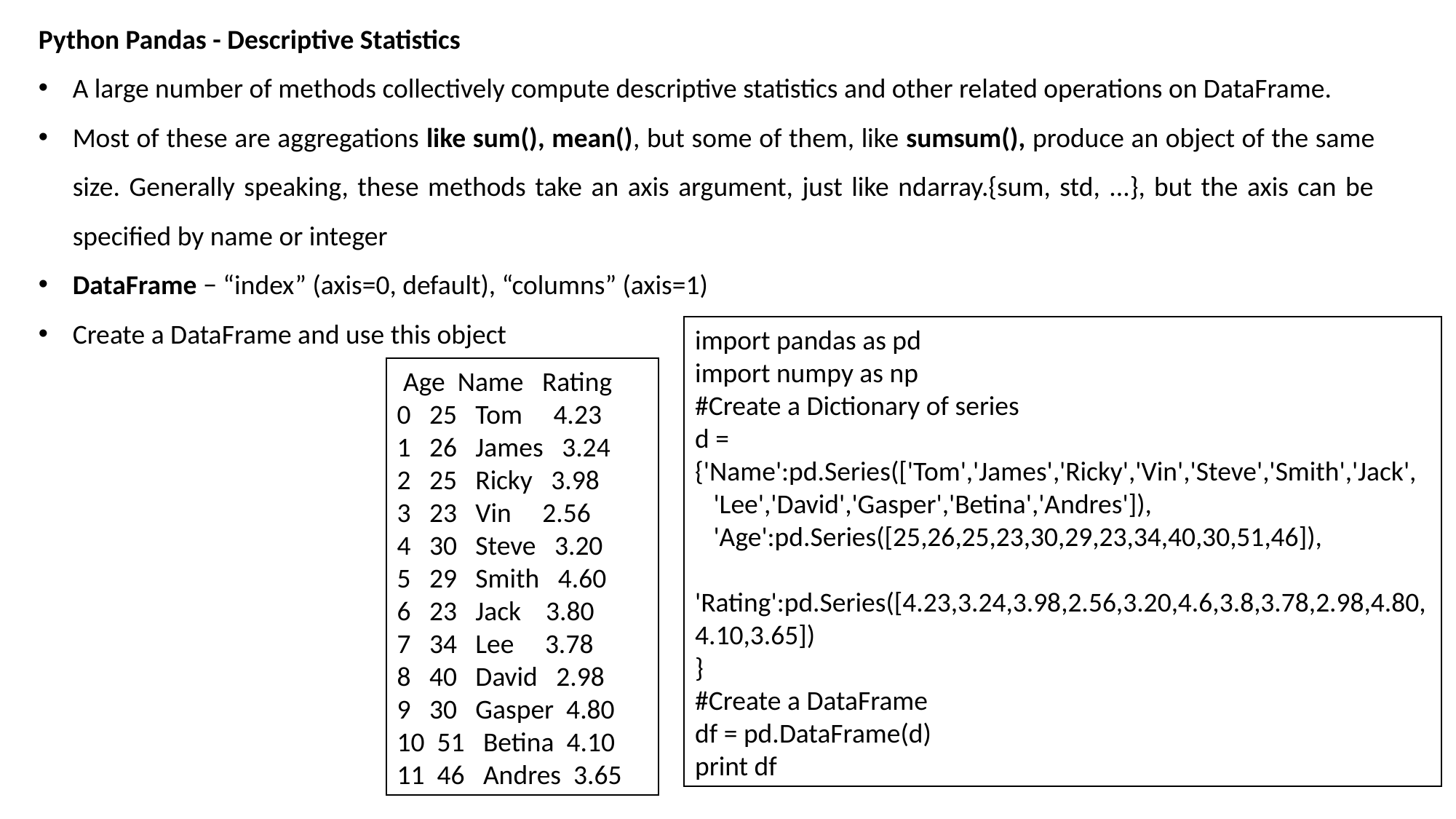

Python Pandas - Descriptive Statistics
A large number of methods collectively compute descriptive statistics and other related operations on DataFrame.
Most of these are aggregations like sum(), mean(), but some of them, like sumsum(), produce an object of the same size. Generally speaking, these methods take an axis argument, just like ndarray.{sum, std, ...}, but the axis can be specified by name or integer
DataFrame − “index” (axis=0, default), “columns” (axis=1)
Create a DataFrame and use this object
import pandas as pd
import numpy as np
#Create a Dictionary of series
d = {'Name':pd.Series(['Tom','James','Ricky','Vin','Steve','Smith','Jack',
   'Lee','David','Gasper','Betina','Andres']),
   'Age':pd.Series([25,26,25,23,30,29,23,34,40,30,51,46]),
   'Rating':pd.Series([4.23,3.24,3.98,2.56,3.20,4.6,3.8,3.78,2.98,4.80,4.10,3.65])
}
#Create a DataFrame
df = pd.DataFrame(d)
print df
 Age  Name   Rating
0   25   Tom     4.23
1   26   James   3.24
2   25   Ricky   3.98
3   23   Vin     2.56
4   30   Steve   3.20
5   29   Smith   4.60
6   23   Jack    3.80
7   34   Lee     3.78
8   40   David   2.98
9   30   Gasper  4.80
10  51   Betina  4.10
11  46   Andres  3.65